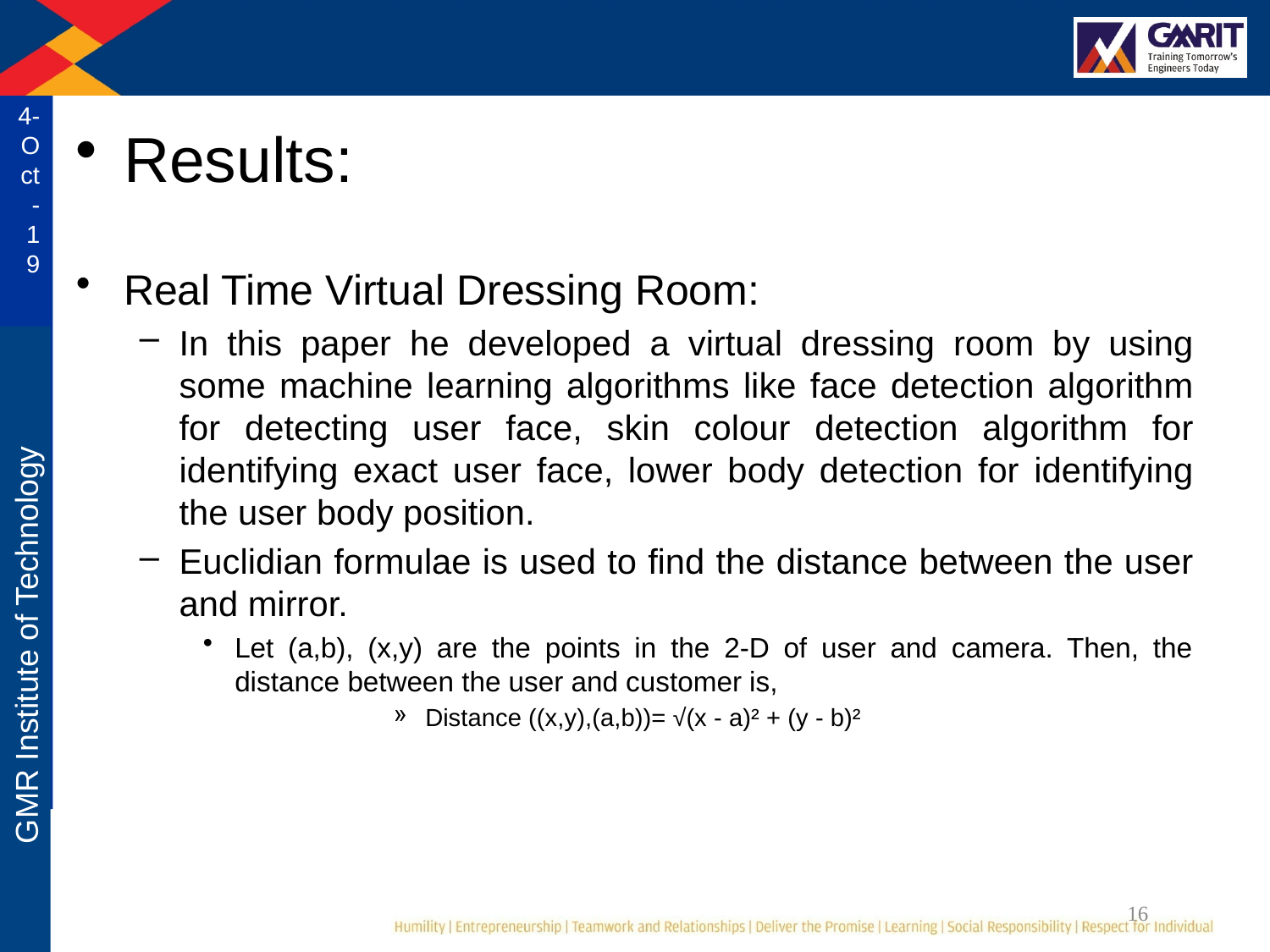

#
Results:

Real Time Virtual Dressing Room:
In this paper he developed a virtual dressing room by using some machine learning algorithms like face detection algorithm for detecting user face, skin colour detection algorithm for identifying exact user face, lower body detection for identifying the user body position.
Euclidian formulae is used to find the distance between the user and mirror.
Let (a,b), (x,y) are the points in the 2-D of user and camera. Then, the distance between the user and customer is,
Distance ((x,y),(a,b))= √(x - a)² + (y - b)²
4-Oct-19
16